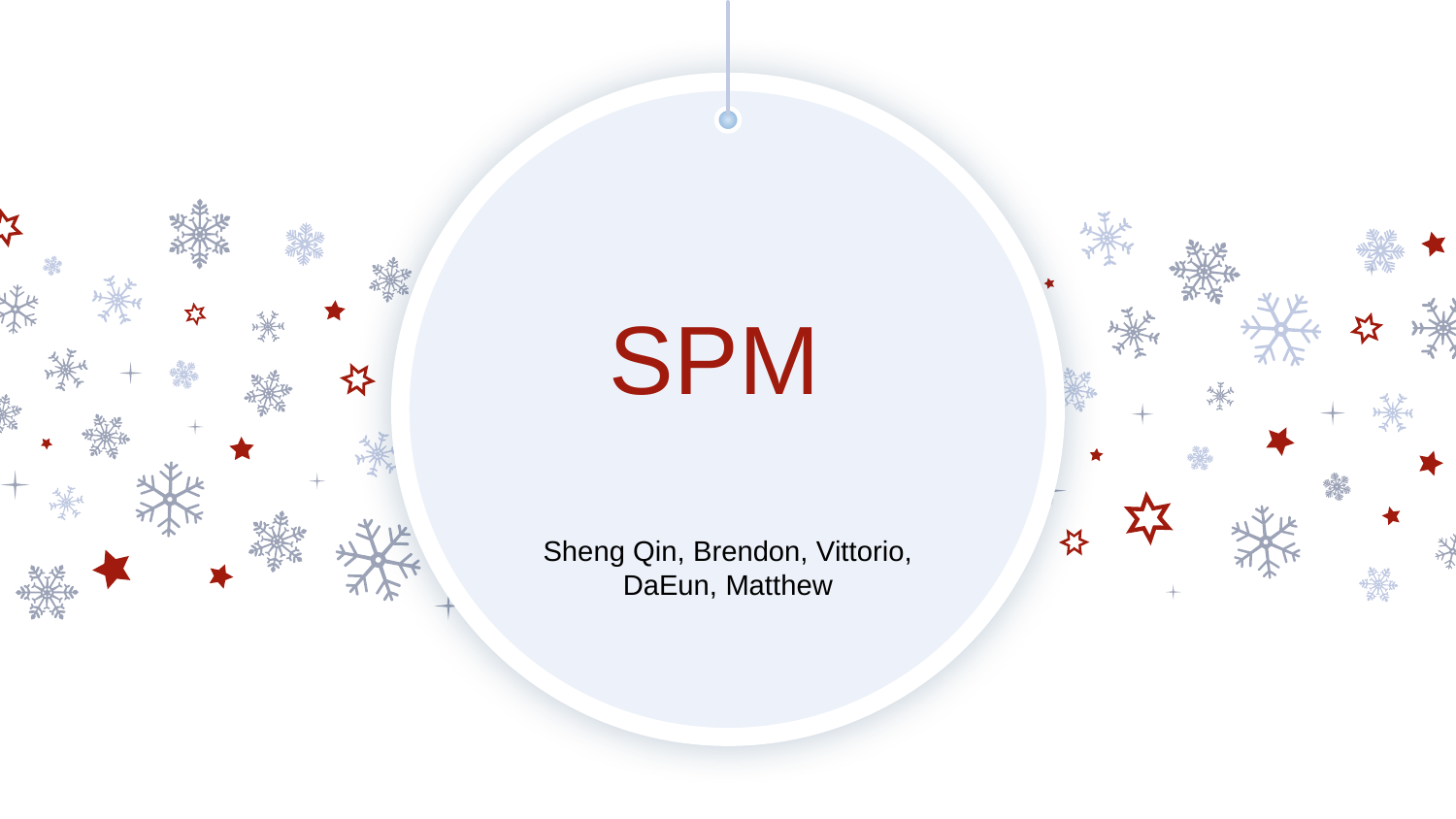

# SPM

Sheng Qin, Brendon, Vittorio, DaEun, Matthew